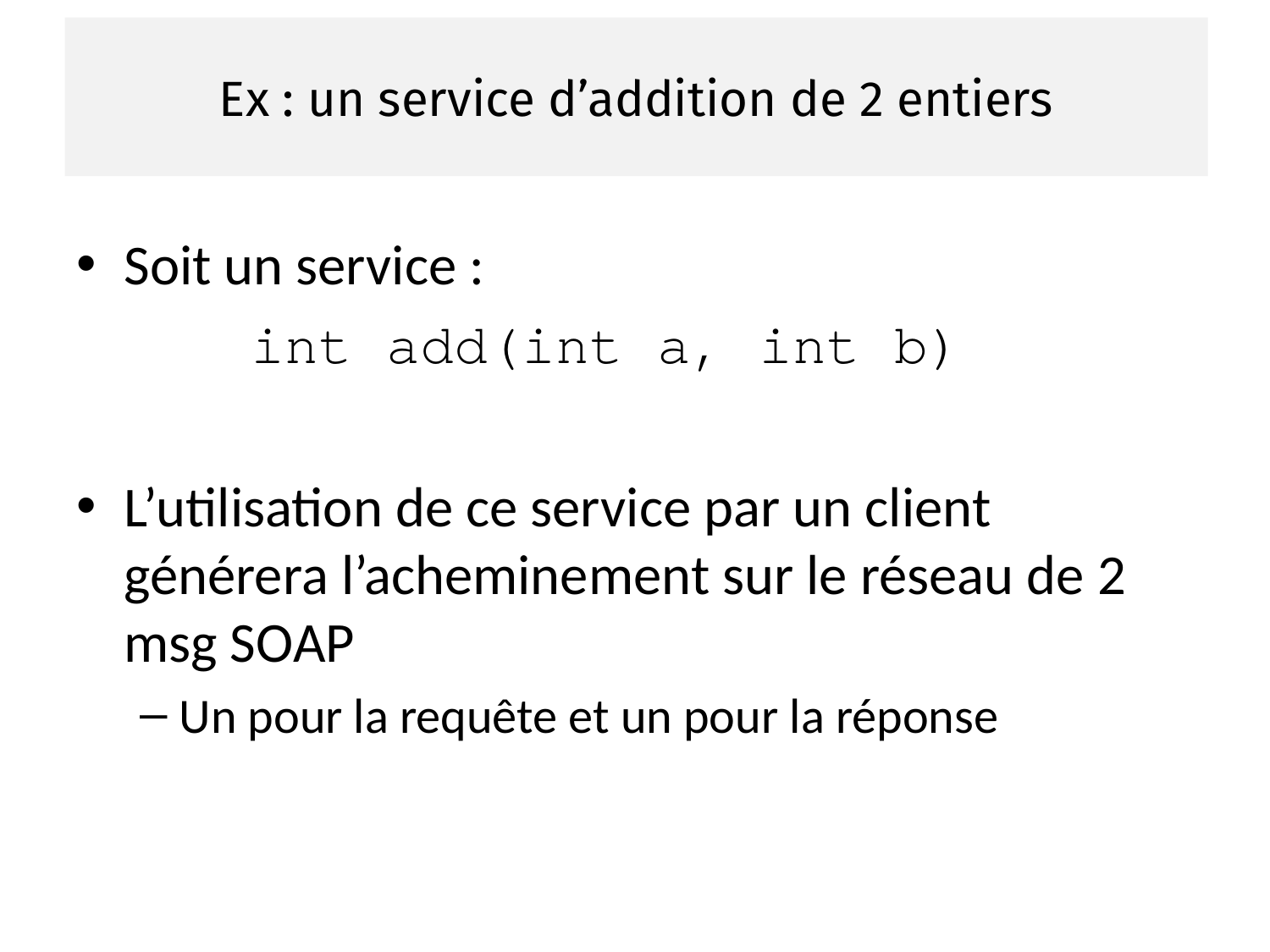

# Ex : un service d’addition de 2 entiers
Soit un service :
		int add(int a, int b)

L’utilisation de ce service par un client générera l’acheminement sur le réseau de 2 msg SOAP
Un pour la requête et un pour la réponse